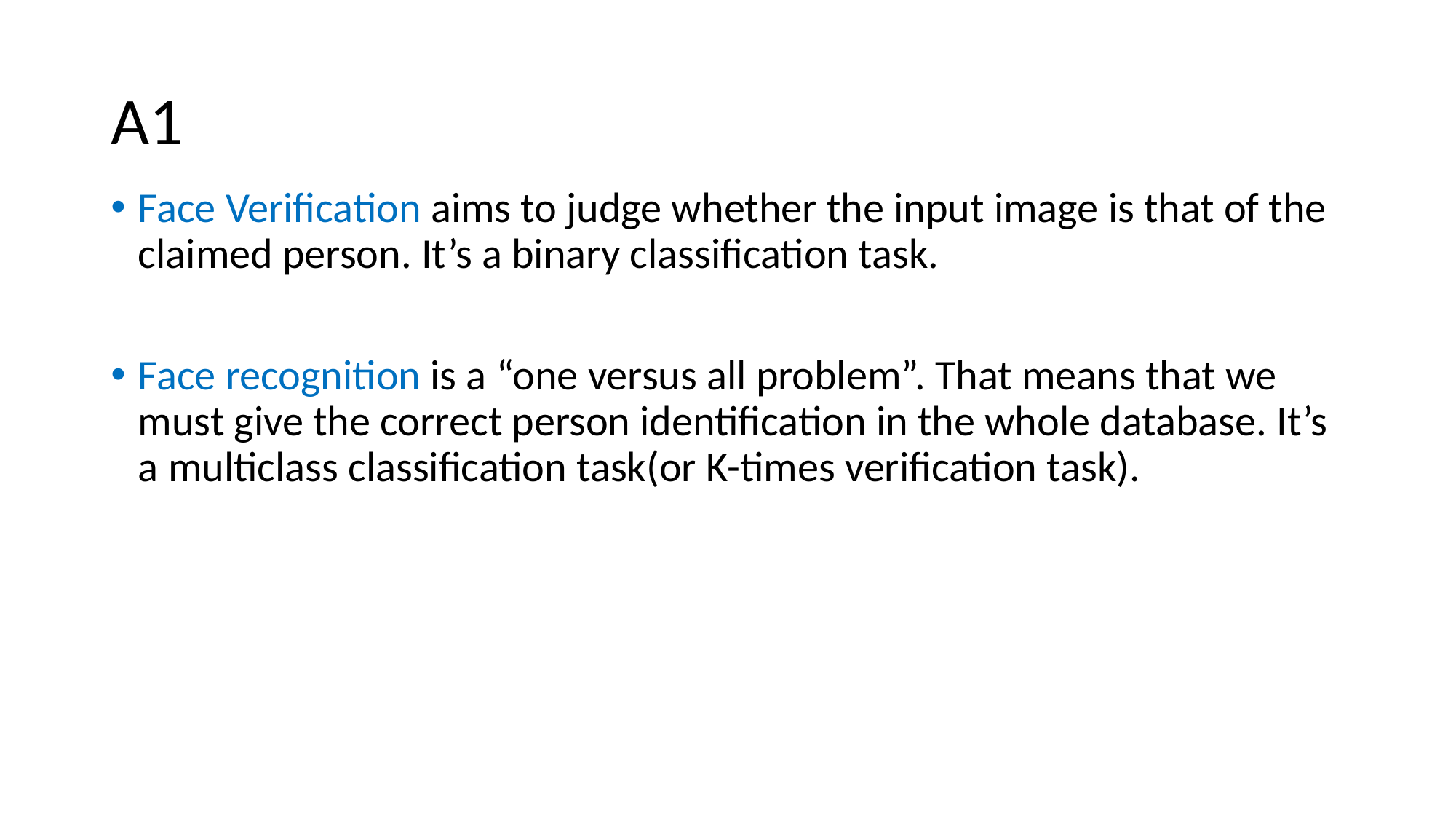

# A1
Face Verification aims to judge whether the input image is that of the claimed person. It’s a binary classification task.

Face recognition is a “one versus all problem”. That means that we must give the correct person identification in the whole database. It’s a multiclass classification task(or K-times verification task).